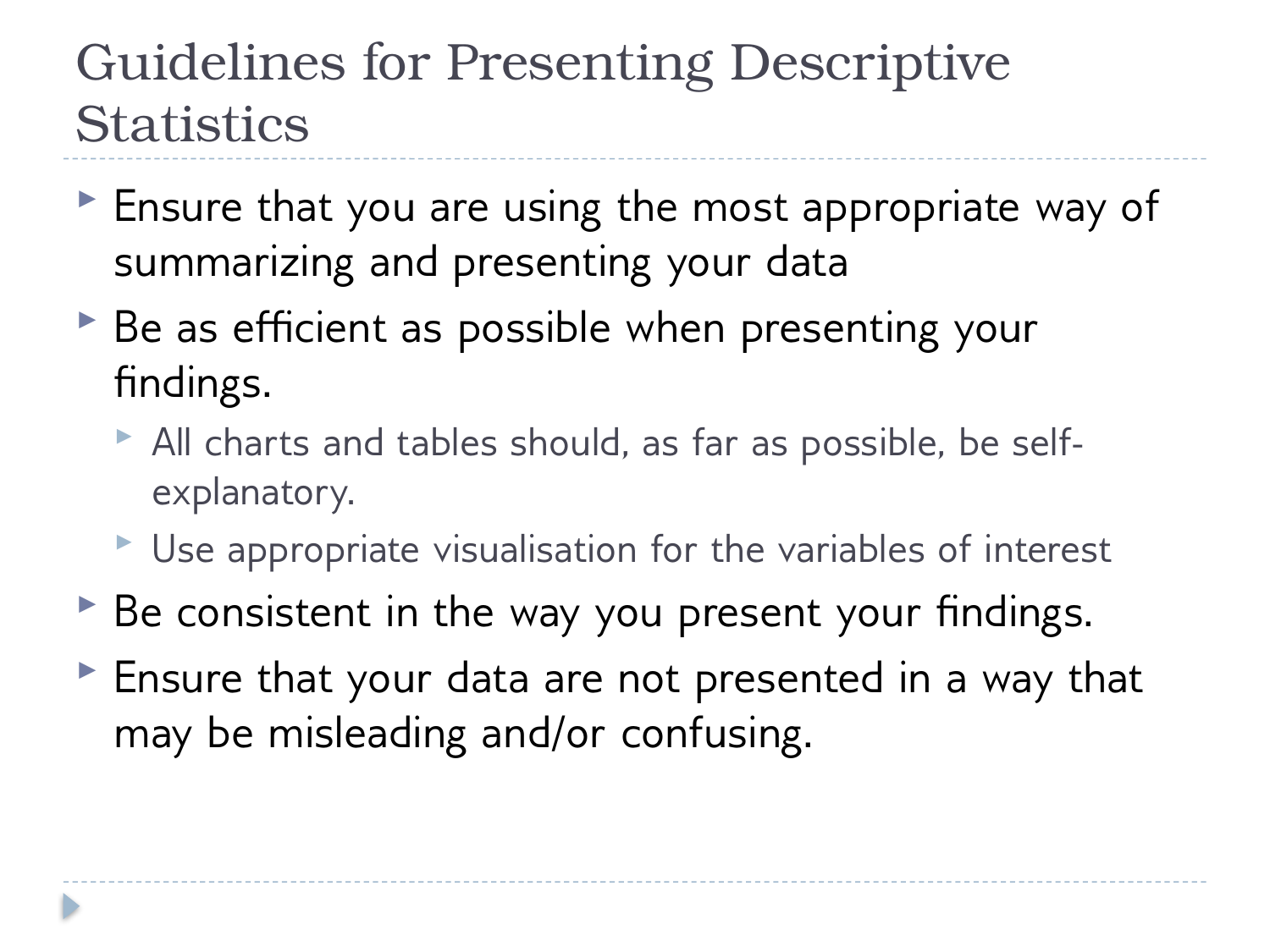

# Guidelines for Presenting Descriptive Statistics
Ensure that you are using the most appropriate way of summarizing and presenting your data
Be as efficient as possible when presenting your findings.
All charts and tables should, as far as possible, be self-explanatory.
Use appropriate visualisation for the variables of interest
Be consistent in the way you present your findings.
Ensure that your data are not presented in a way that may be misleading and/or confusing.